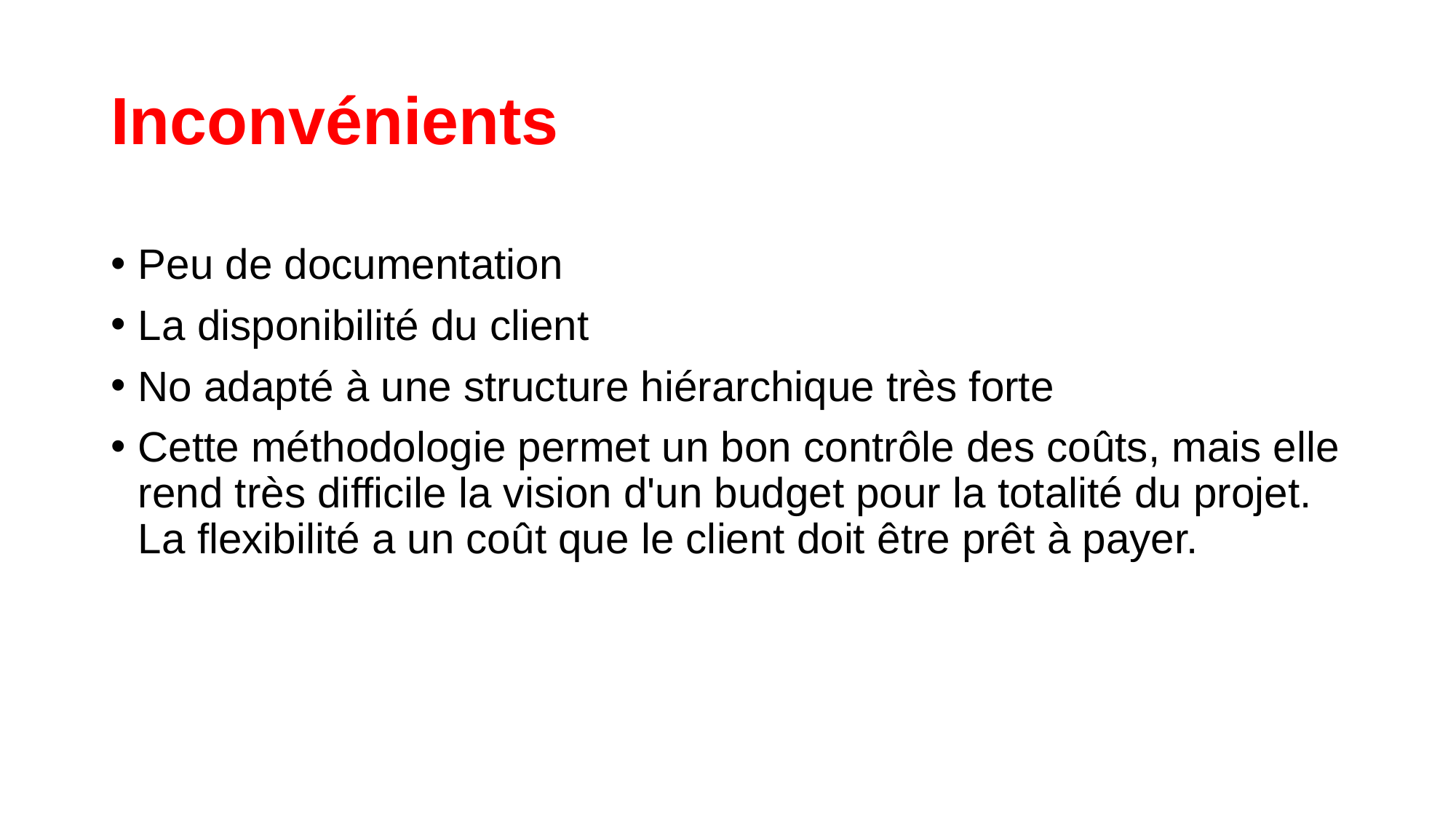

# Inconvénients

Peu de documentation
La disponibilité du client
No adapté à une structure hiérarchique très forte
Cette méthodologie permet un bon contrôle des coûts, mais elle rend très difficile la vision d'un budget pour la totalité du projet. La flexibilité a un coût que le client doit être prêt à payer.